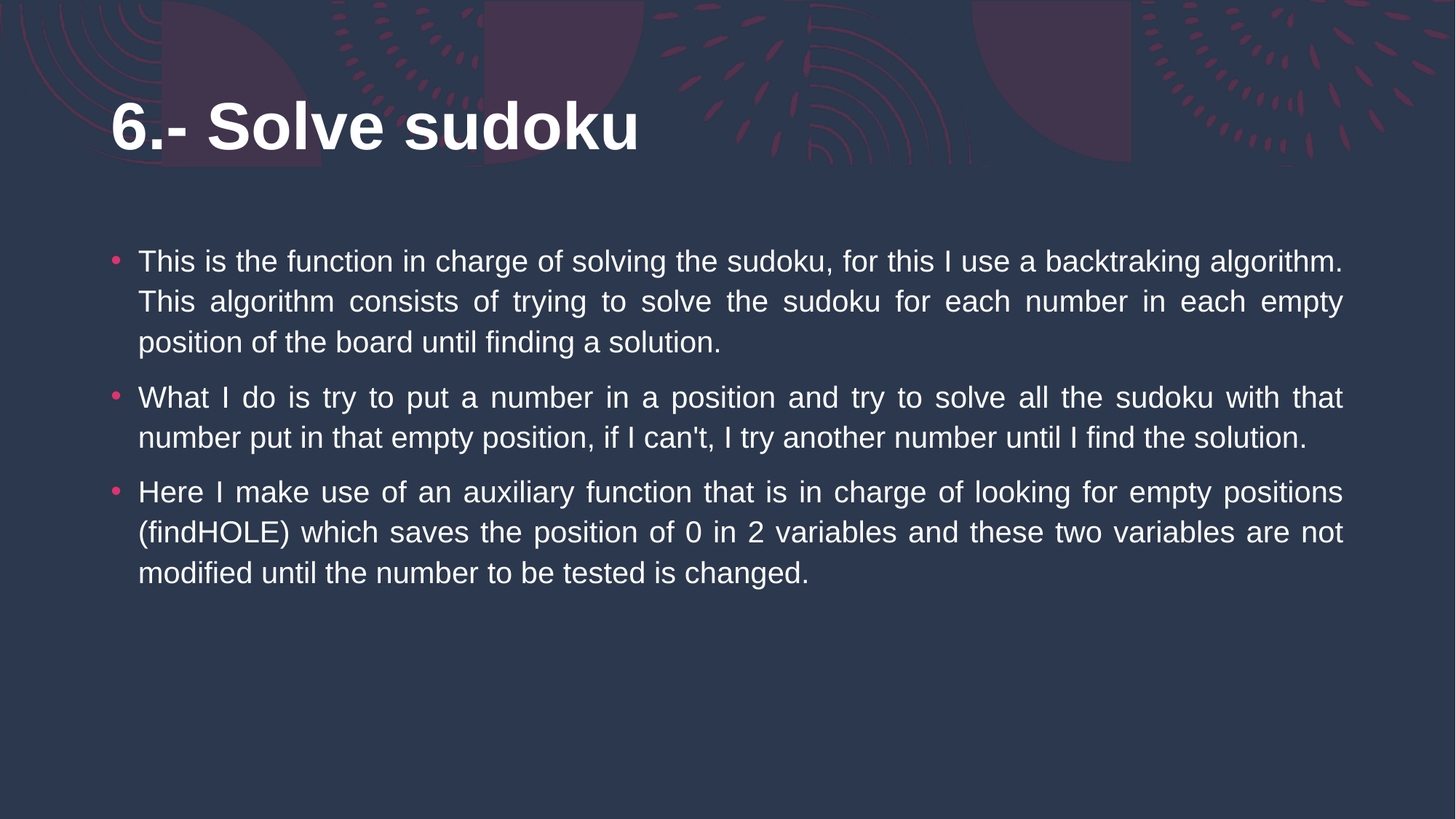

# 6.- Solve sudoku
This is the function in charge of solving the sudoku, for this I use a backtraking algorithm. This algorithm consists of trying to solve the sudoku for each number in each empty position of the board until finding a solution.
What I do is try to put a number in a position and try to solve all the sudoku with that number put in that empty position, if I can't, I try another number until I find the solution.
Here I make use of an auxiliary function that is in charge of looking for empty positions (findHOLE) which saves the position of 0 in 2 variables and these two variables are not modified until the number to be tested is changed.